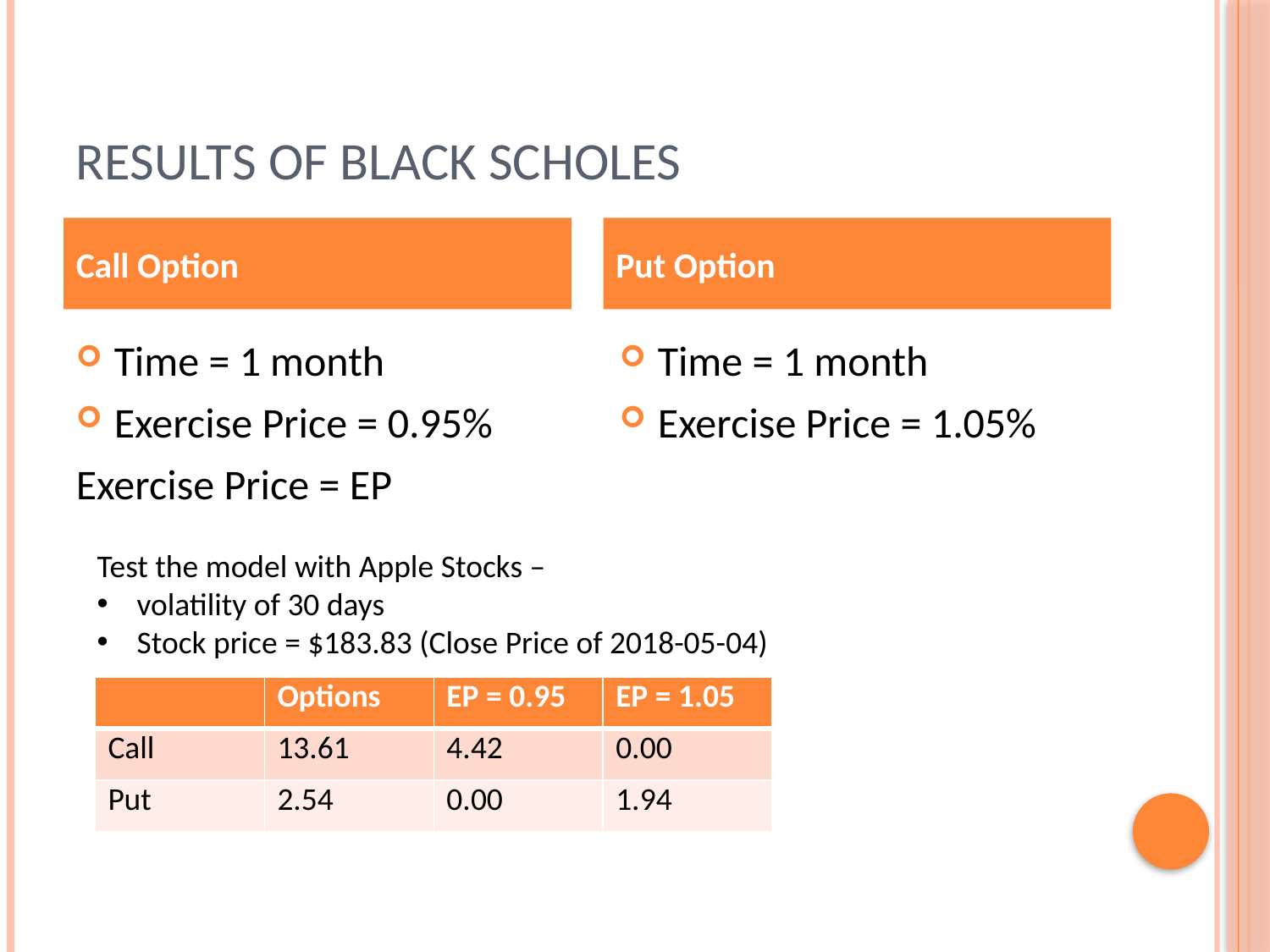

# Results of Black Scholes
Call Option
Put Option
Time = 1 month
Exercise Price = 0.95%
Exercise Price = EP

Time = 1 month
Exercise Price = 1.05%

Test the model with Apple Stocks –
volatility of 30 days
Stock price = $183.83 (Close Price of 2018-05-04)
|  | Options | EP = 0.95 | EP = 1.05 |
| --- | --- | --- | --- |
| Call | 13.61 | 4.42 | 0.00 |
| Put | 2.54 | 0.00 | 1.94 |